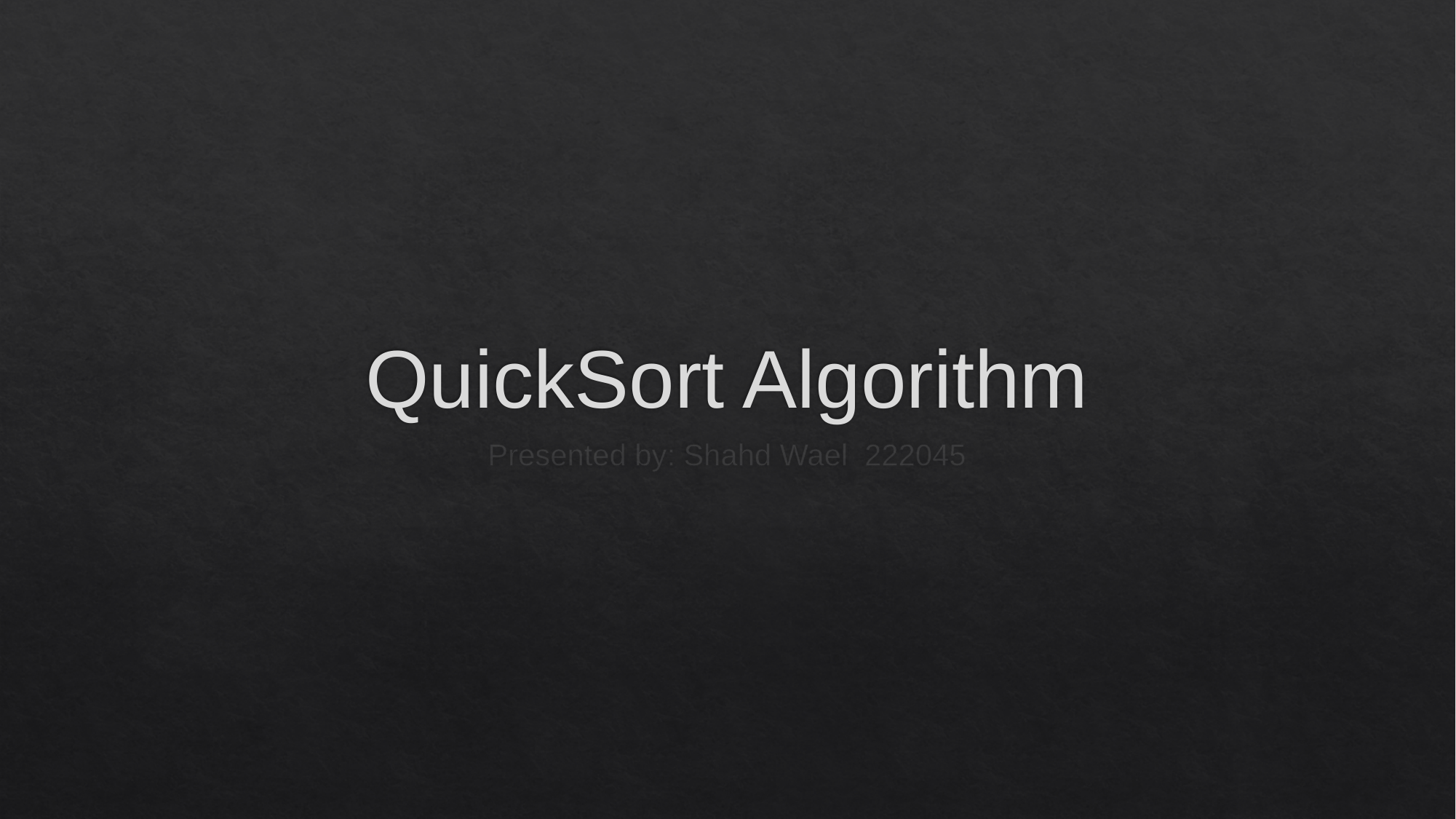

# QuickSort Algorithm
Presented by: Shahd Wael  222045